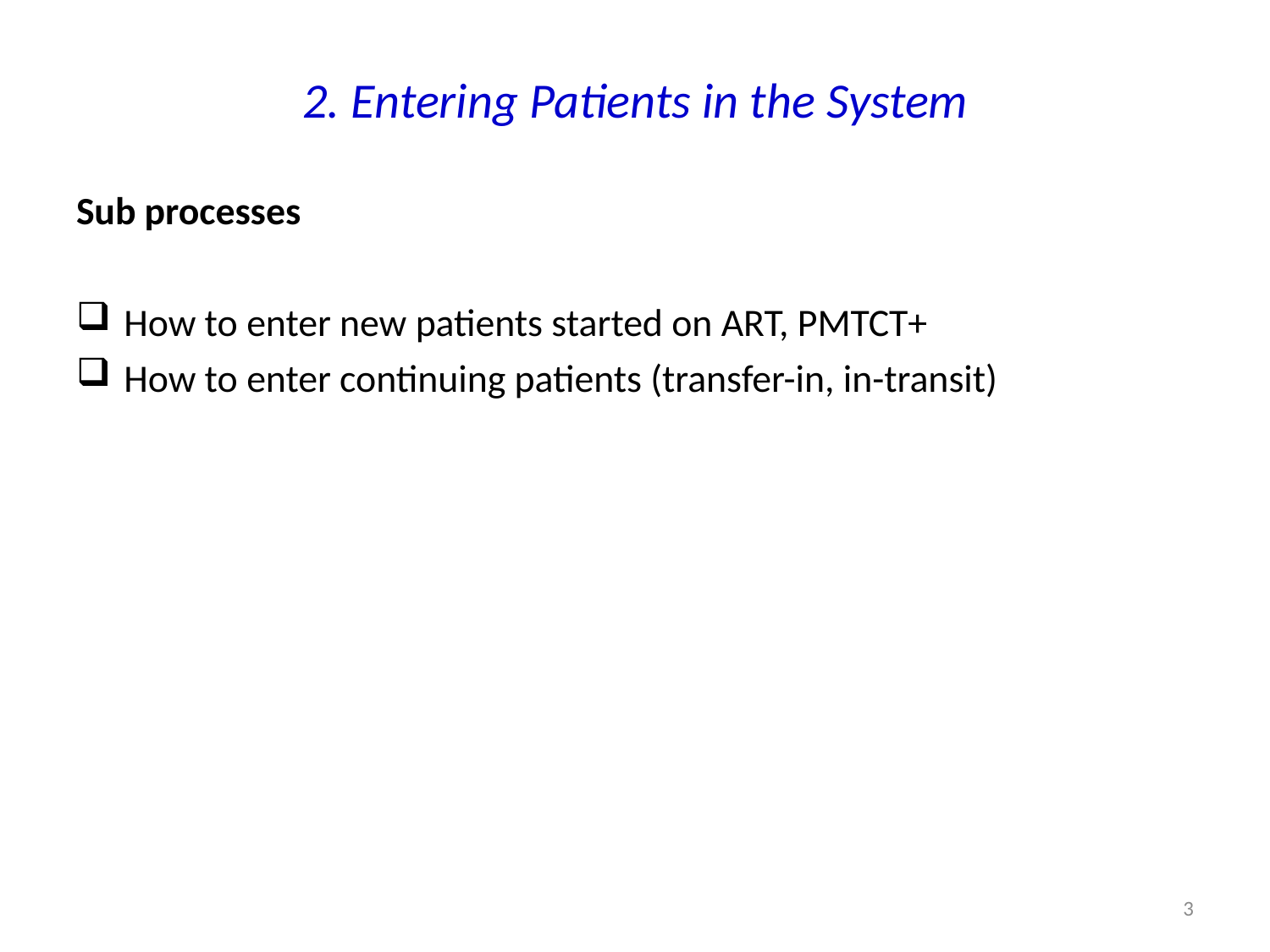

# 2. Entering Patients in the System
Sub processes

How to enter new patients started on ART, PMTCT+
How to enter continuing patients (transfer-in, in-transit)

3